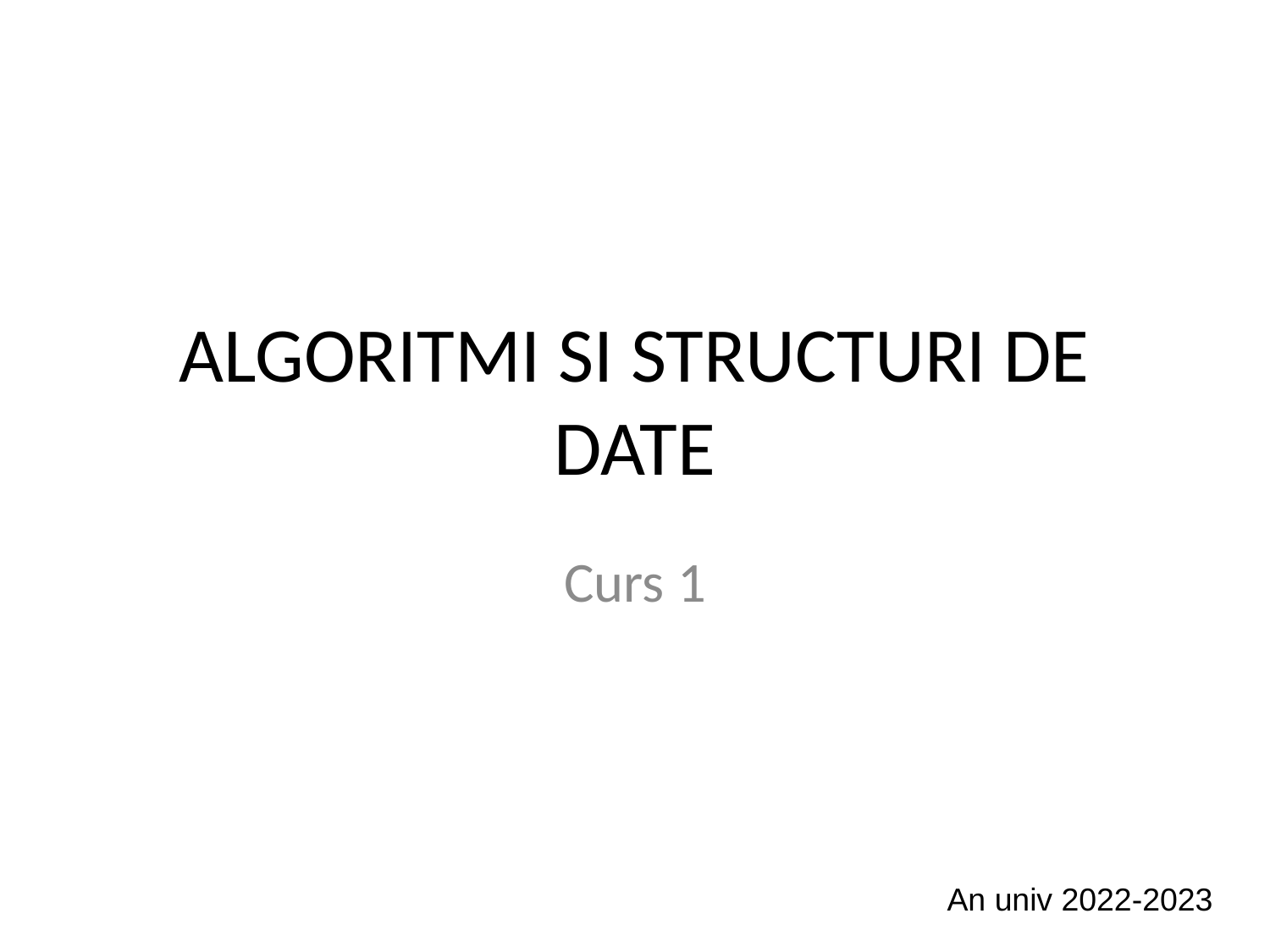

# ALGORITMI SI STRUCTURI DE DATE
Curs 1

An univ 2022-2023